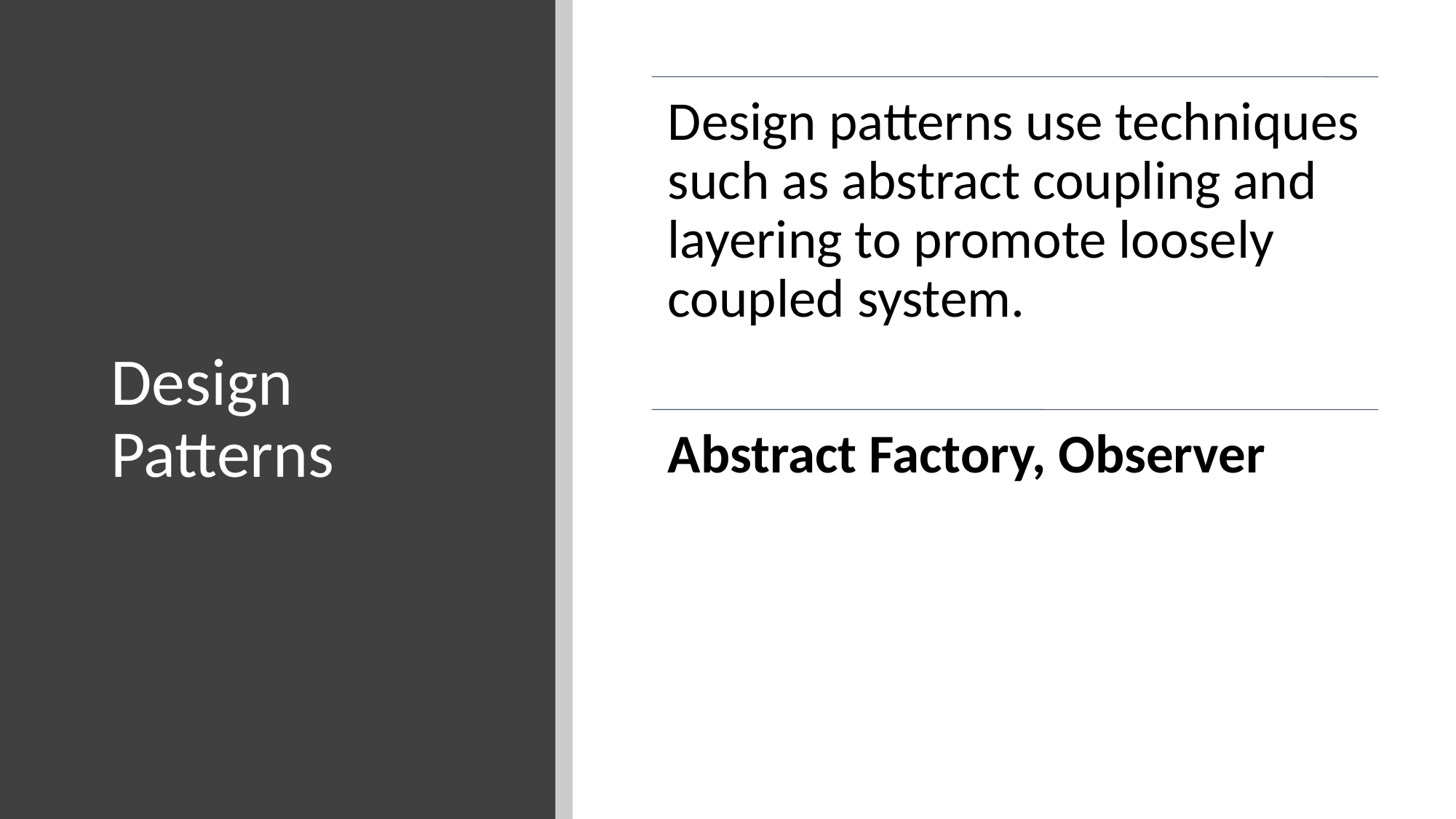

Design patterns use techniques such as abstract coupling and layering to promote loosely coupled system.
Abstract Factory, Observer
# Design Patterns